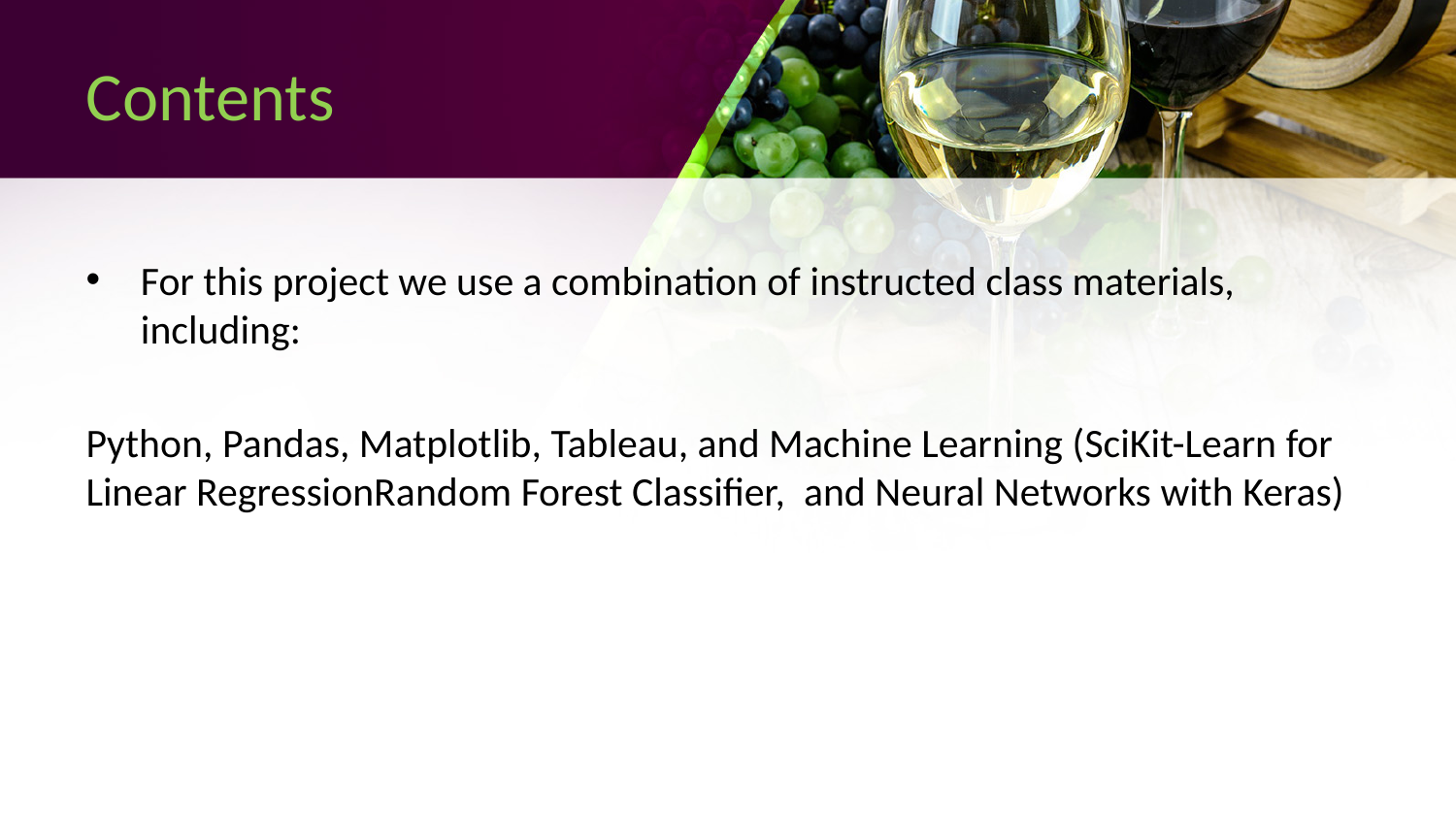

# Contents

For this project we use a combination of instructed class materials, including:

Python, Pandas, Matplotlib, Tableau, and Machine Learning (SciKit-Learn for Linear RegressionRandom Forest Classifier,  and Neural Networks with Keras)